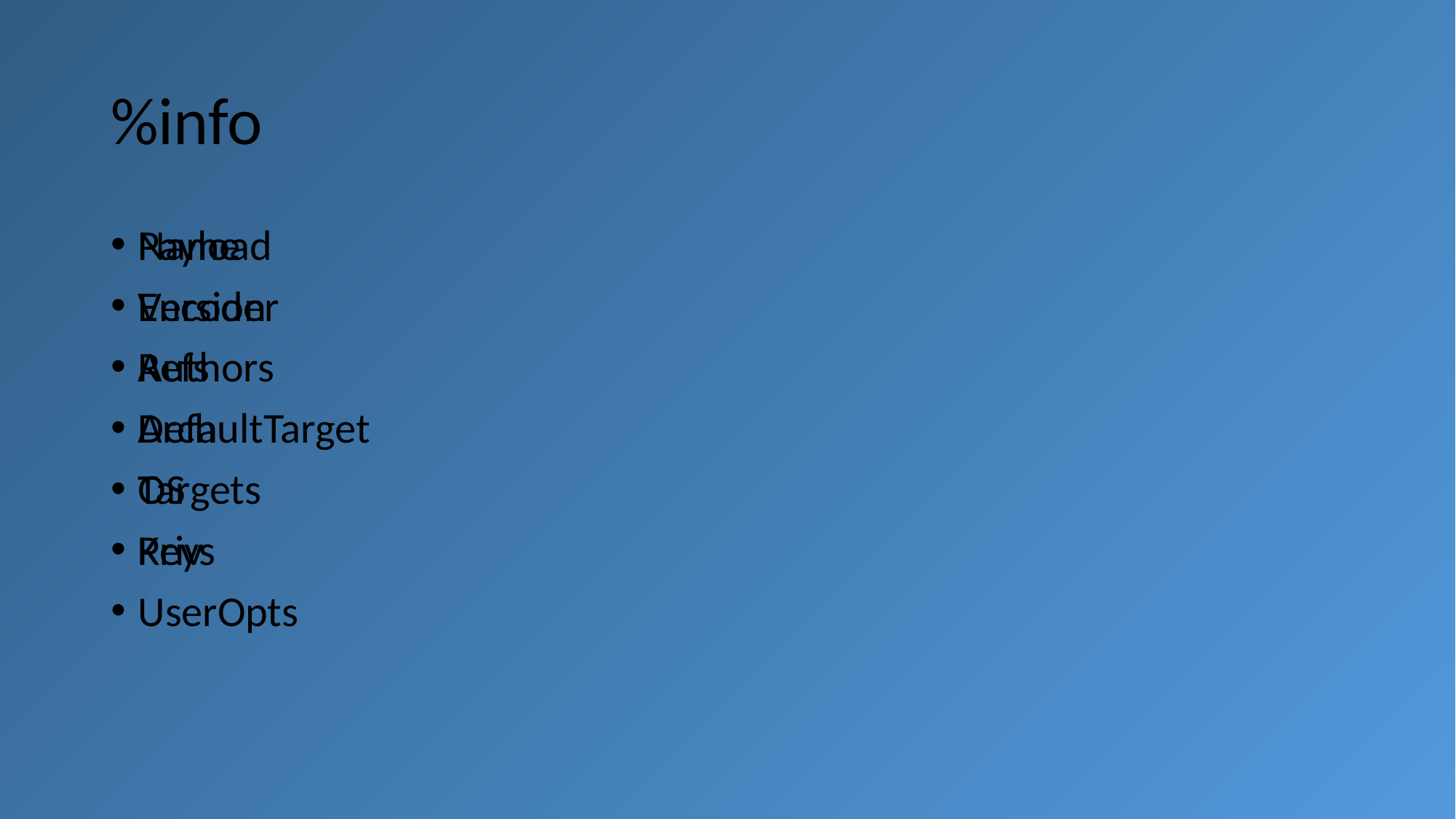

# %info
Name
Version
Authors
Arch
OS
Priv
UserOpts
Payload
Encoder
Refs
DefaultTarget
Targets
Keys